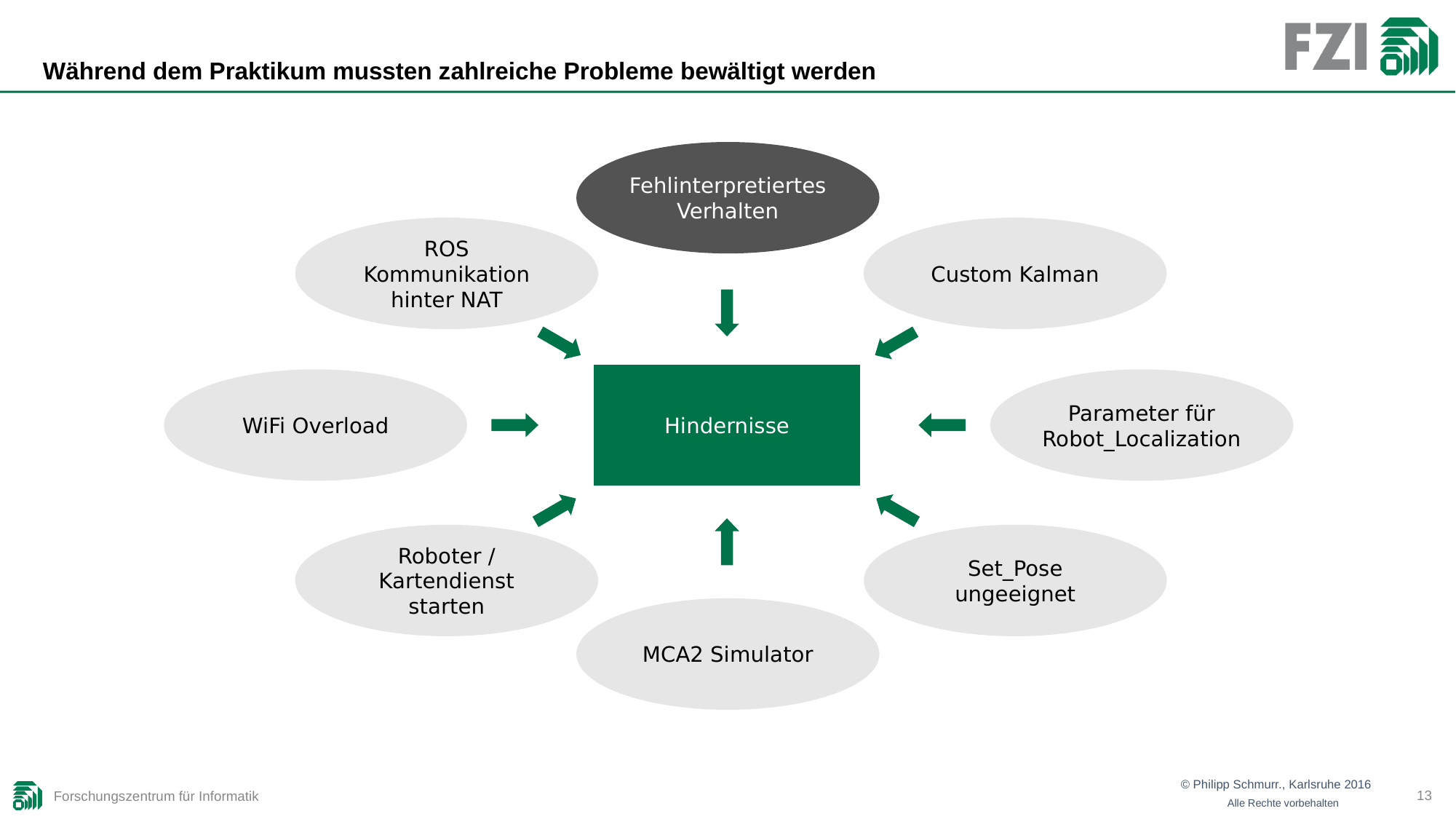

# Während dem Praktikum mussten zahlreiche Probleme bewältigt werden
Fehlinterpretiertes Verhalten
ROS Kommunikation hinter NAT
Custom Kalman

Hindernisse
WiFi Overload
Parameter für Robot_Localization

Roboter / Kartendienst starten
Set_Pose ungeeignet

MCA2 Simulator
13